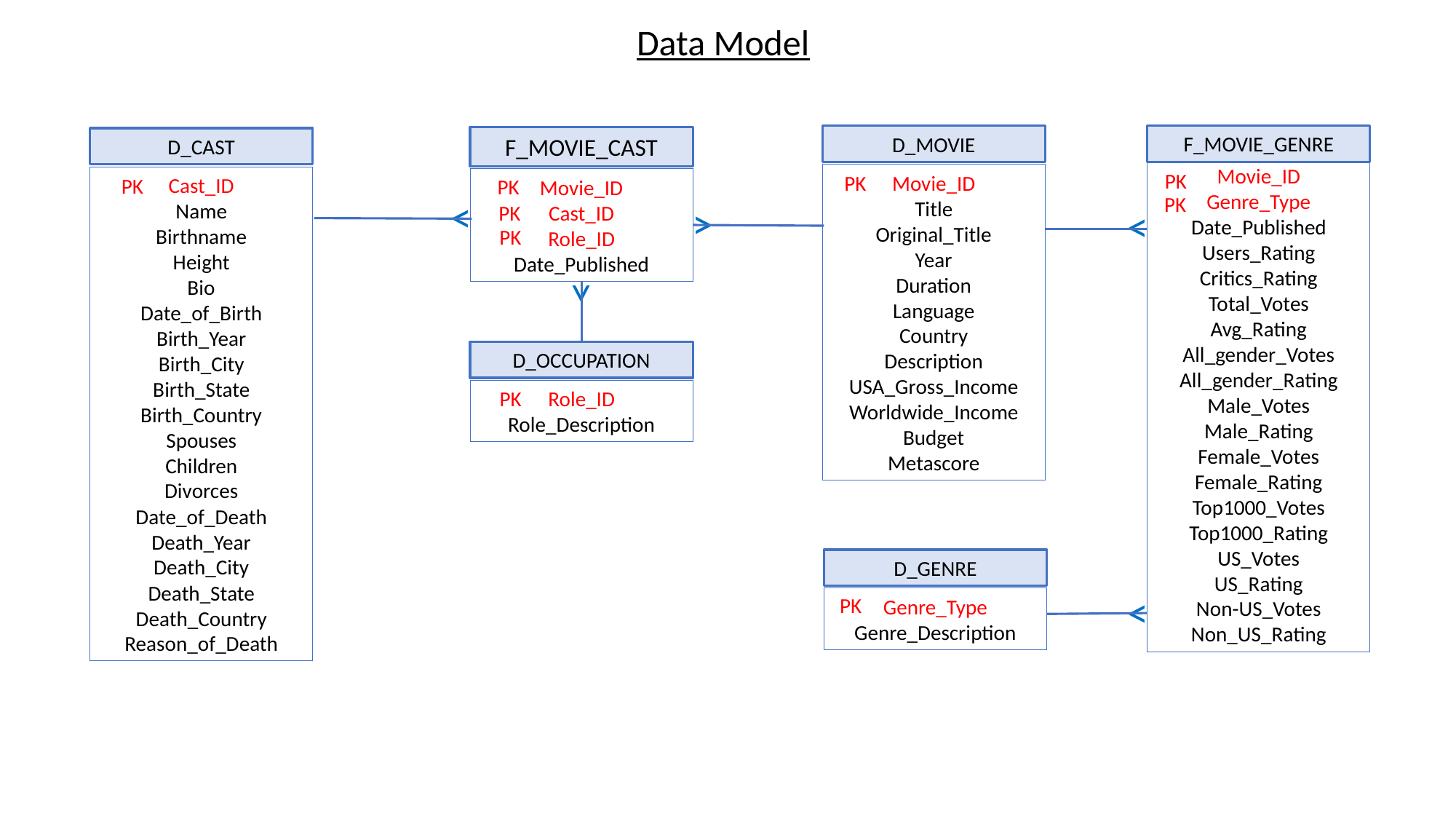

# Data Model
F_MOVIE_GENRE
D_MOVIE
F_MOVIE_CAST
D_CAST
Movie_ID
Genre_Type
Date_Published
Users_Rating
Critics_Rating
Total_Votes
Avg_Rating
All_gender_Votes
All_gender_Rating
Male_Votes
Male_Rating
Female_Votes
Female_Rating
Top1000_Votes
Top1000_Rating
US_Votes
US_Rating
Non-US_Votes
Non_US_Rating
PK
PK
Movie_ID
Title
Original_Title
Year
Duration
Language
Country
Description
USA_Gross_Income
Worldwide_Income
Budget
Metascore
Cast_ID
Name
Birthname
Height
Bio
Date_of_Birth
Birth_Year
Birth_City
Birth_State
Birth_Country
Spouses
Children
Divorces
Date_of_Death
Death_Year
Death_City
Death_State
Death_Country
Reason_of_Death
PK
PK
Movie_ID
Cast_ID
Role_ID
Date_Published
<
PK
PK
<
<
PK
<
D_OCCUPATION
Role_ID
Role_Description
PK
D_GENRE
<
PK
Genre_Type
Genre_Description